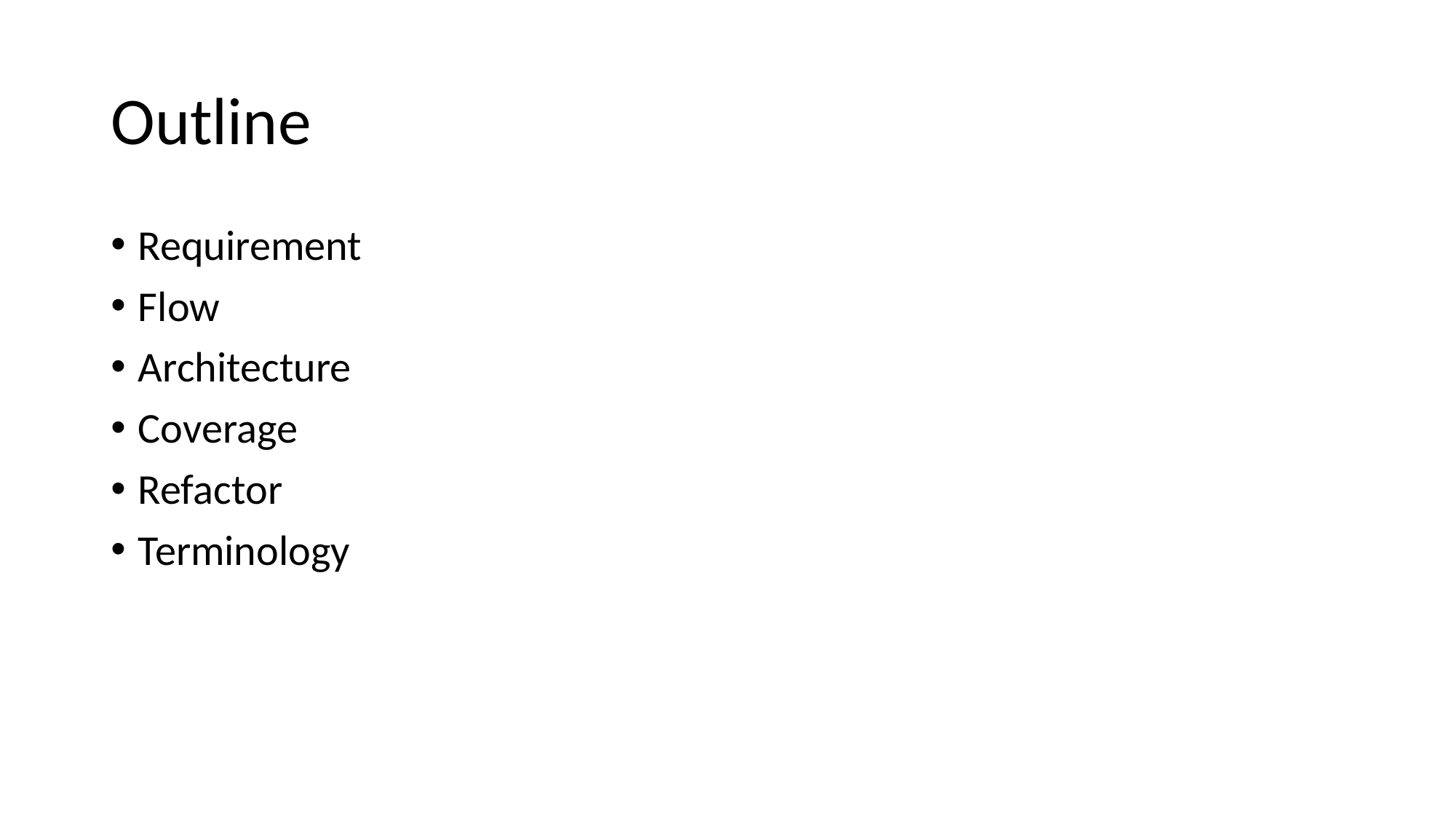

# Outline
Requirement
Flow
Architecture
Coverage
Refactor
Terminology